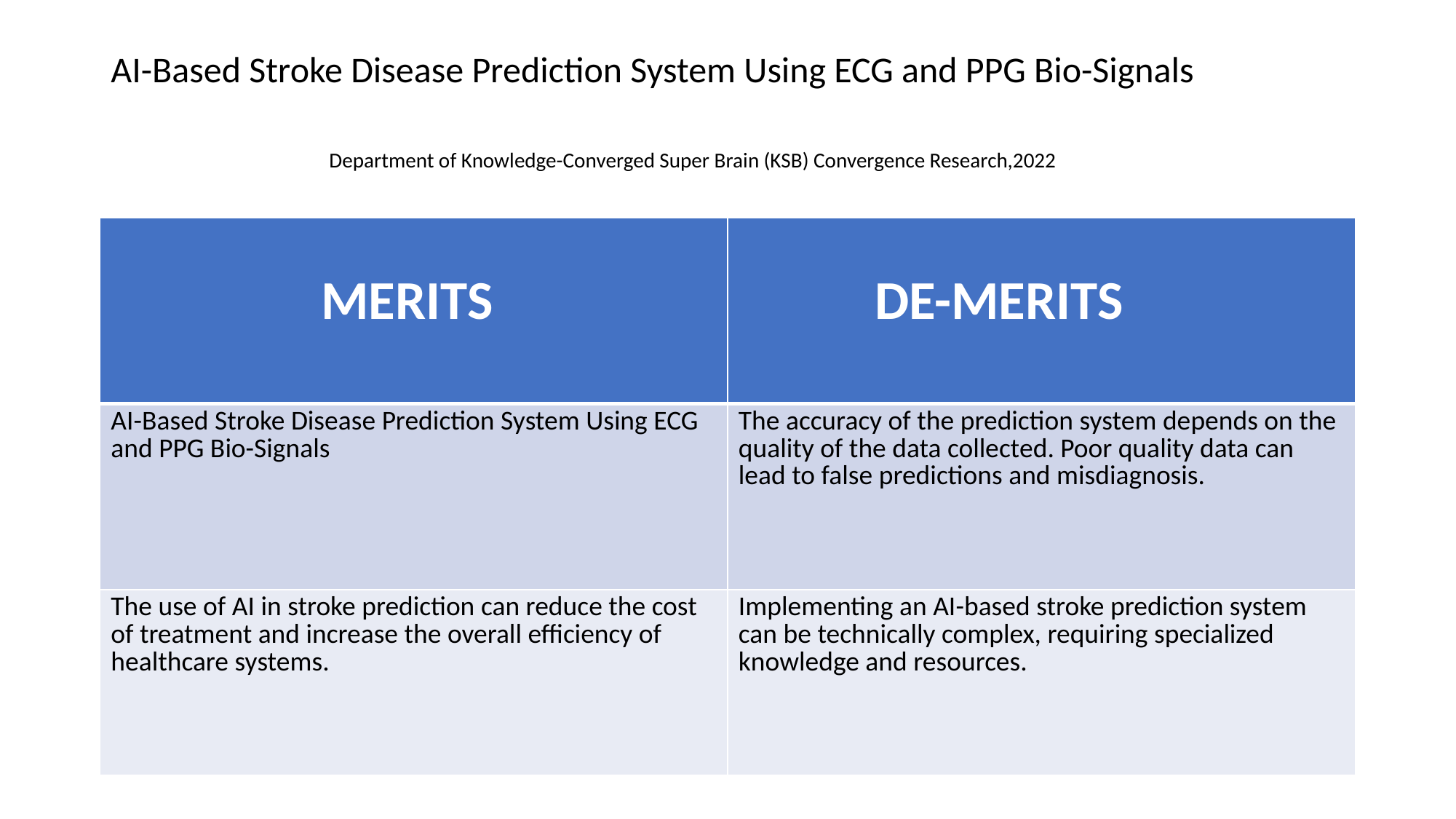

# AI-Based Stroke Disease Prediction System Using ECG and PPG Bio-Signals Department of Knowledge-Converged Super Brain (KSB) Convergence Research,2022
| MERITS | DE-MERITS |
| --- | --- |
| AI-Based Stroke Disease Prediction System Using ECG and PPG Bio-Signals | The accuracy of the prediction system depends on the quality of the data collected. Poor quality data can lead to false predictions and misdiagnosis. |
| The use of AI in stroke prediction can reduce the cost of treatment and increase the overall efficiency of healthcare systems. | Implementing an AI-based stroke prediction system can be technically complex, requiring specialized knowledge and resources. |